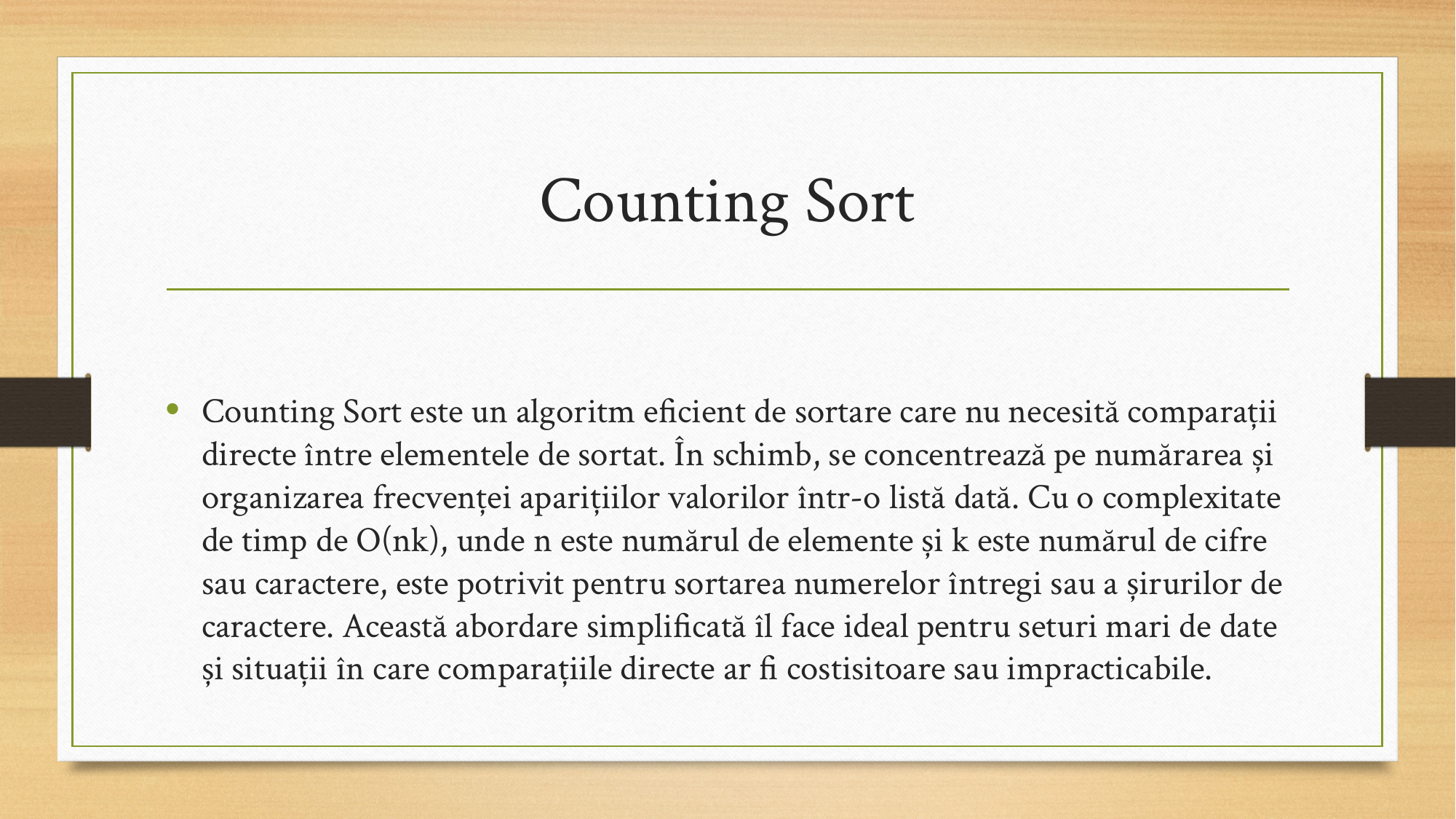

# Counting Sort
Counting Sort este un algoritm eficient de sortare care nu necesită comparații directe între elementele de sortat. În schimb, se concentrează pe numărarea și organizarea frecvenței aparițiilor valorilor într-o listă dată. Cu o complexitate de timp de O(nk), unde n este numărul de elemente și k este numărul de cifre sau caractere, este potrivit pentru sortarea numerelor întregi sau a șirurilor de caractere. Această abordare simplificată îl face ideal pentru seturi mari de date și situații în care comparațiile directe ar fi costisitoare sau impracticabile.